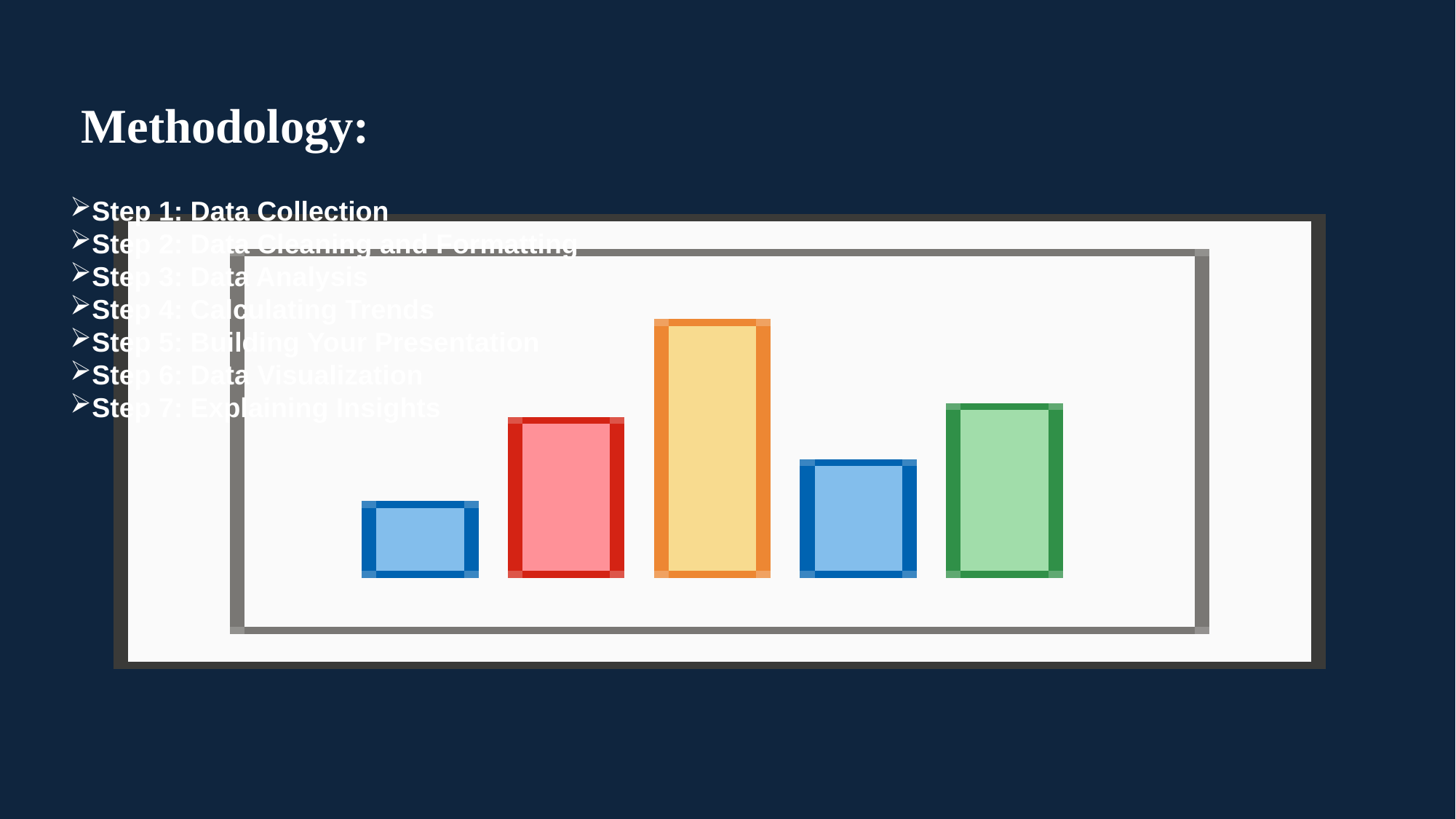

# Methodology:
Step 1: Data Collection
Step 2: Data Cleaning and Formatting
Step 3: Data Analysis
Step 4: Calculating Trends
Step 5: Building Your Presentation
Step 6: Data Visualization
Step 7: Explaining Insights